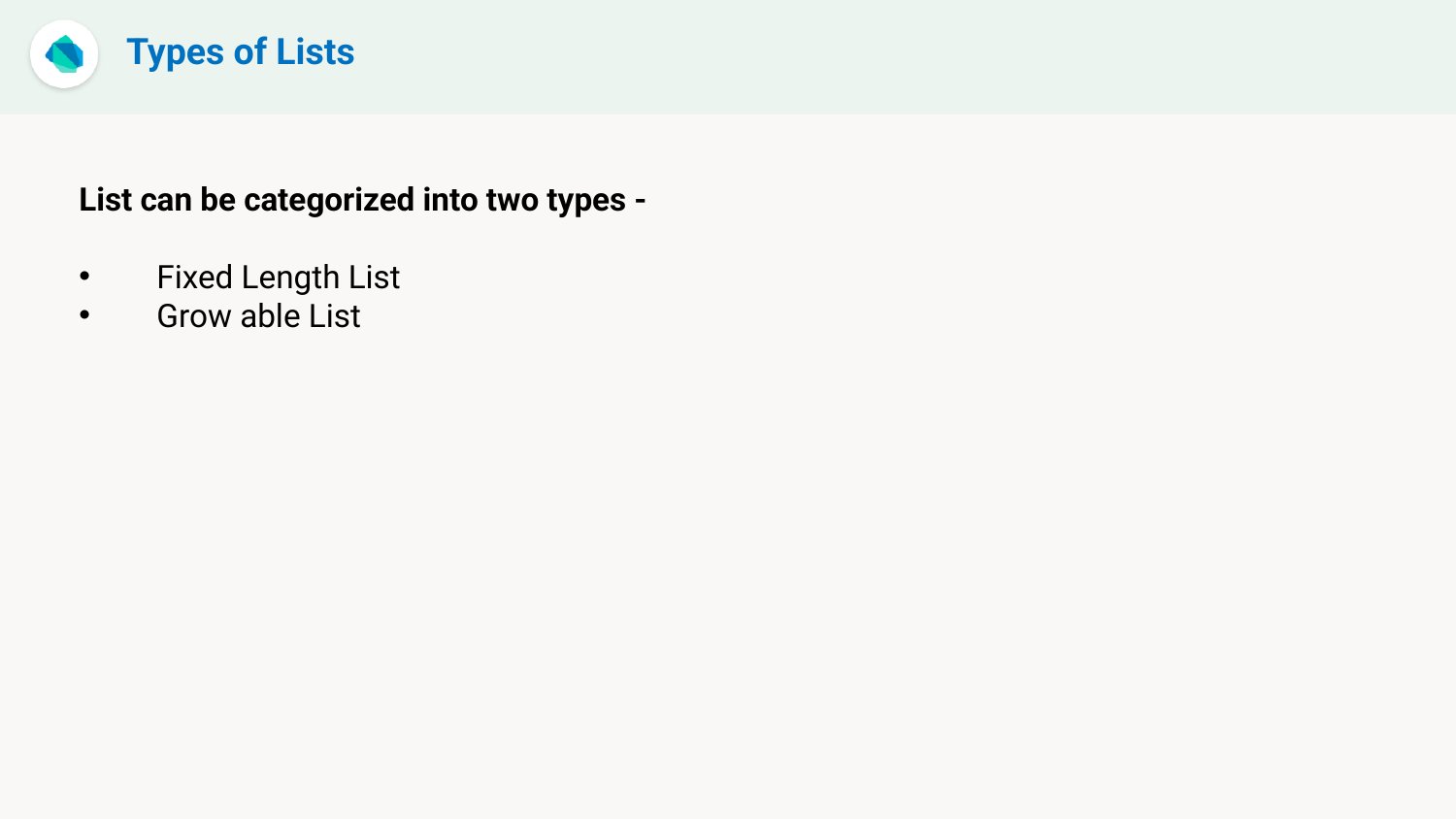

Types of Lists

List can be categorized into two types -

    Fixed Length List
    Grow able List